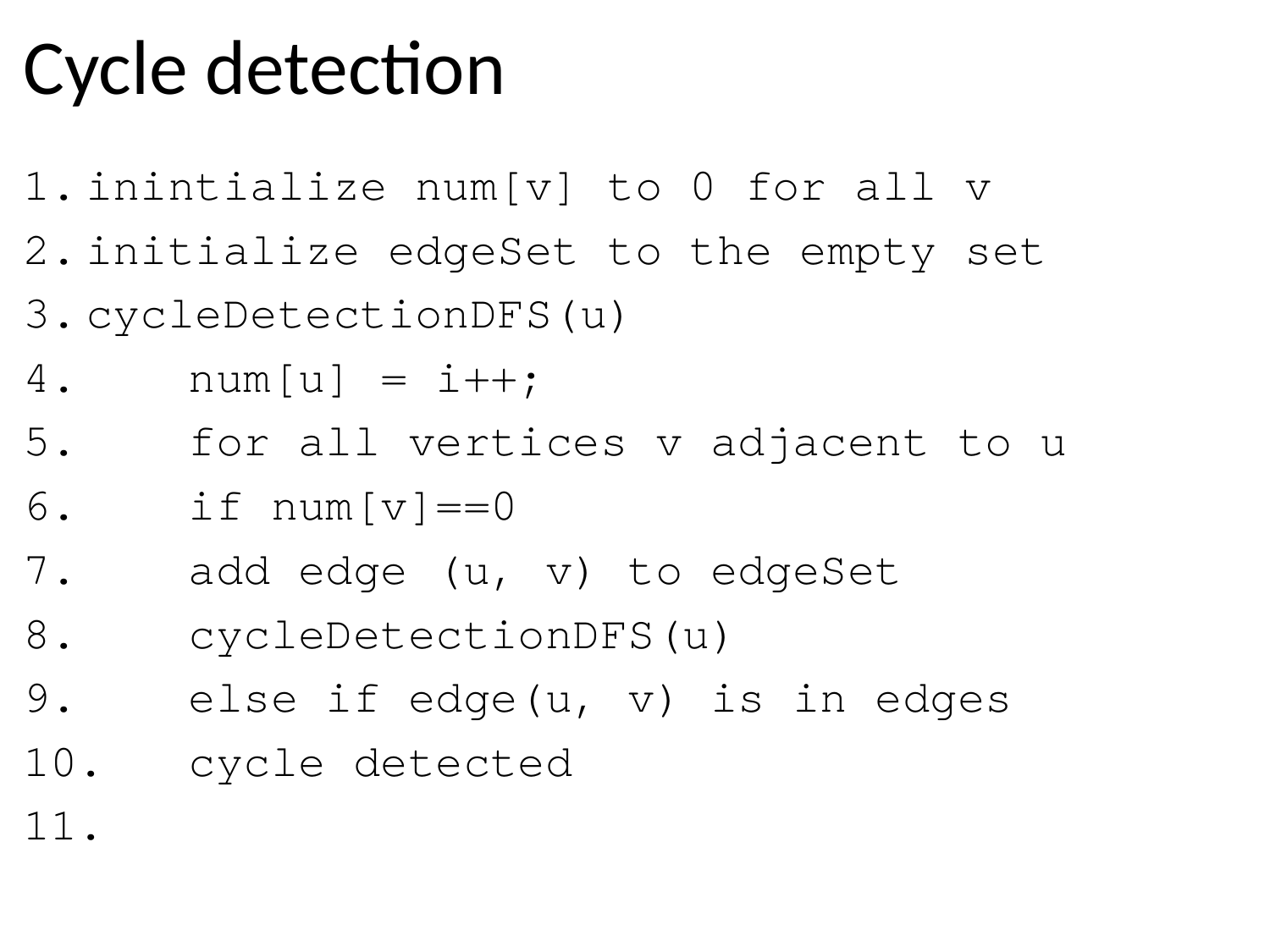

# Cycle detection
inintialize num[v] to 0 for all v
initialize edgeSet to the empty set
cycleDetectionDFS(u)
	num[u] = i++;
	for all vertices v adjacent to u
		if num[v]==0
			add edge (u, v) to edgeSet
			cycleDetectionDFS(u)
		else if edge(u, v) is in edges
			cycle detected